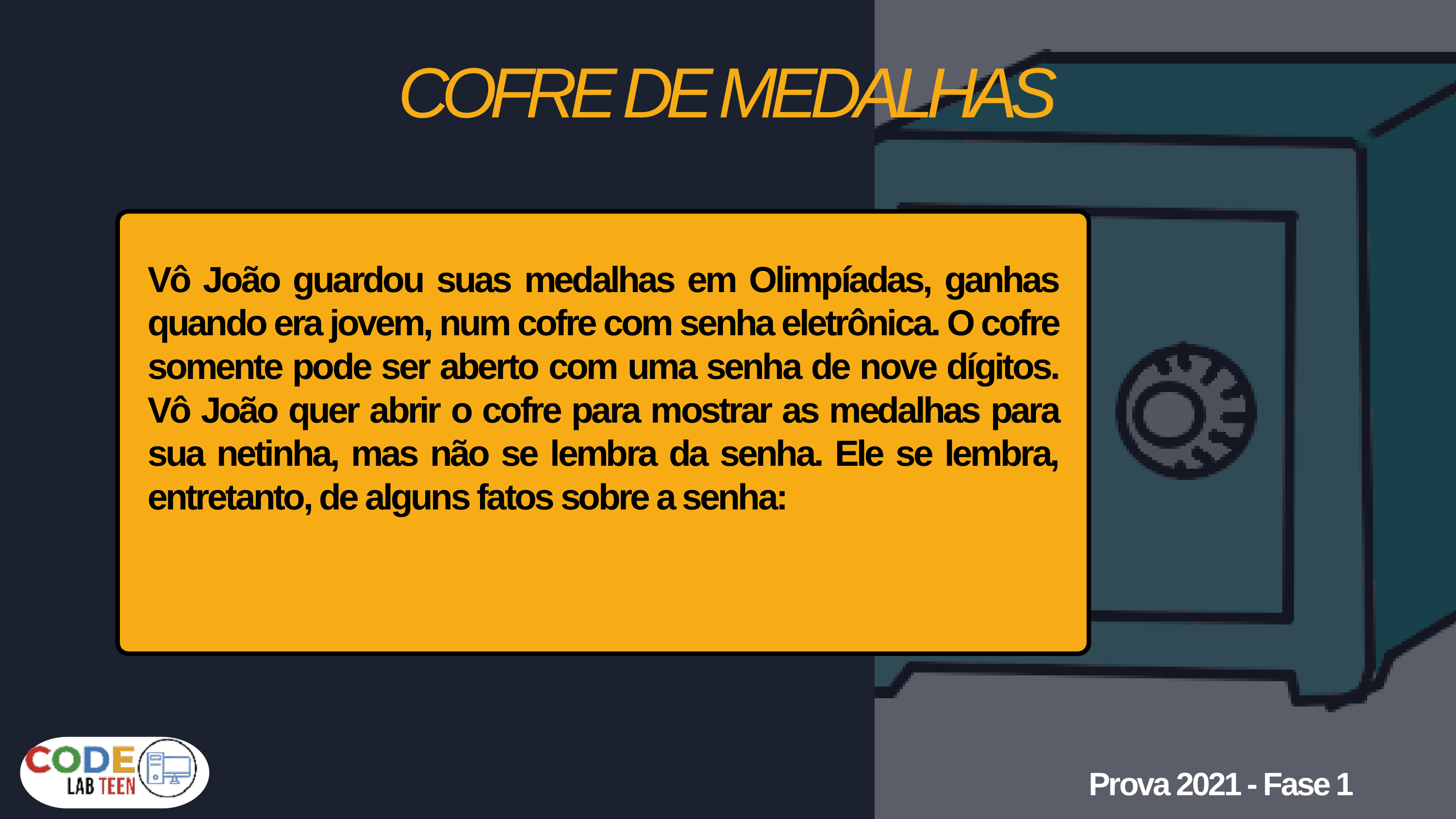

COFRE DE MEDALHAS

Vô João guardou suas medalhas em Olimpíadas, ganhas quando era jovem, num cofre com senha eletrônica. O cofre somente pode ser aberto com uma senha de nove dígitos. Vô João quer abrir o cofre para mostrar as medalhas para sua netinha, mas não se lembra da senha. Ele se lembra, entretanto, de alguns fatos sobre a senha:

Prova 2021 - Fase 1